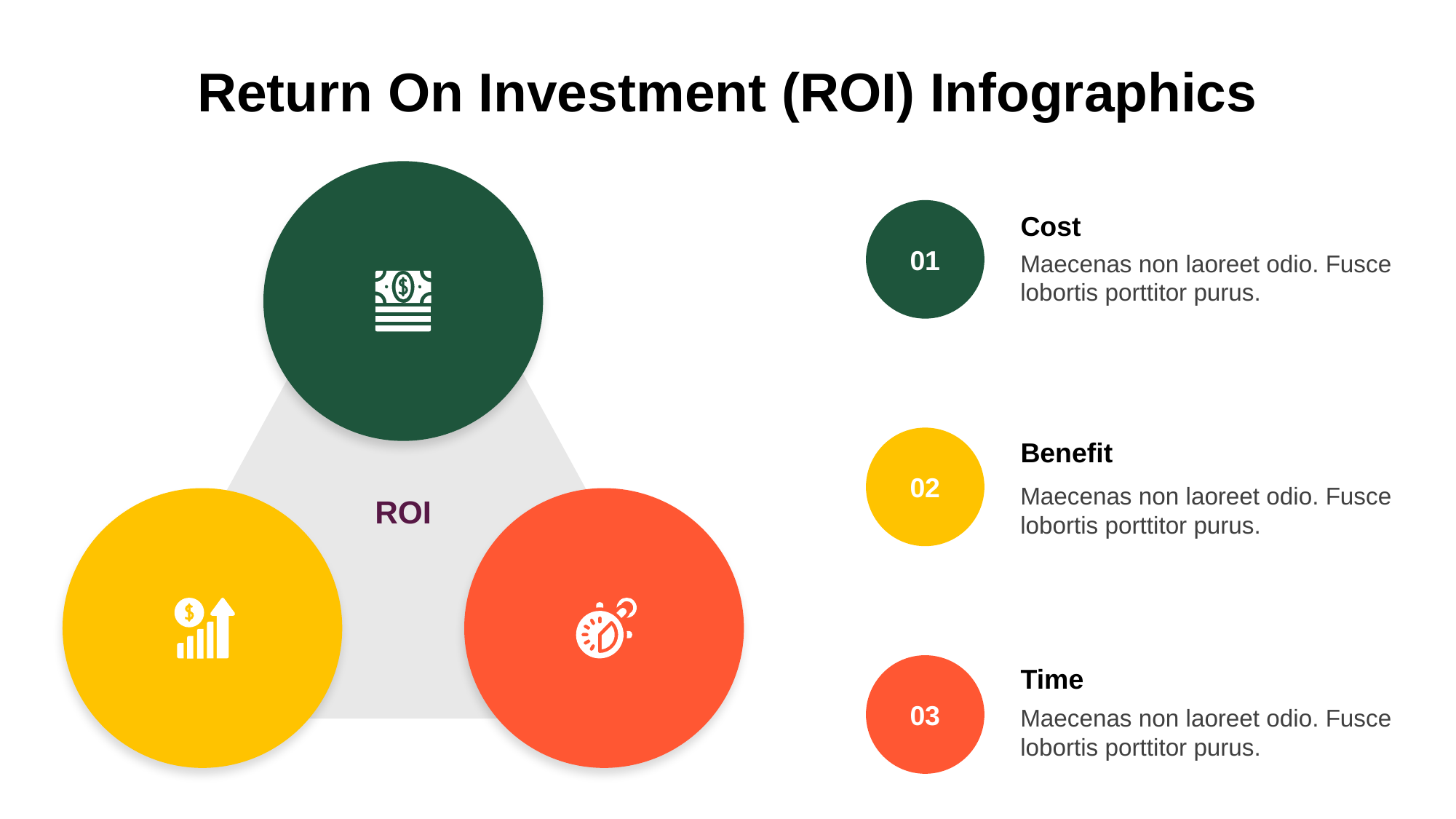

Return On Investment (ROI) Infographics

01
Cost

02
Benefit
ROI

03
Time
Maecenas non laoreet odio. Fusce lobortis porttitor purus.
Maecenas non laoreet odio. Fusce lobortis porttitor purus.
Maecenas non laoreet odio. Fusce lobortis porttitor purus.